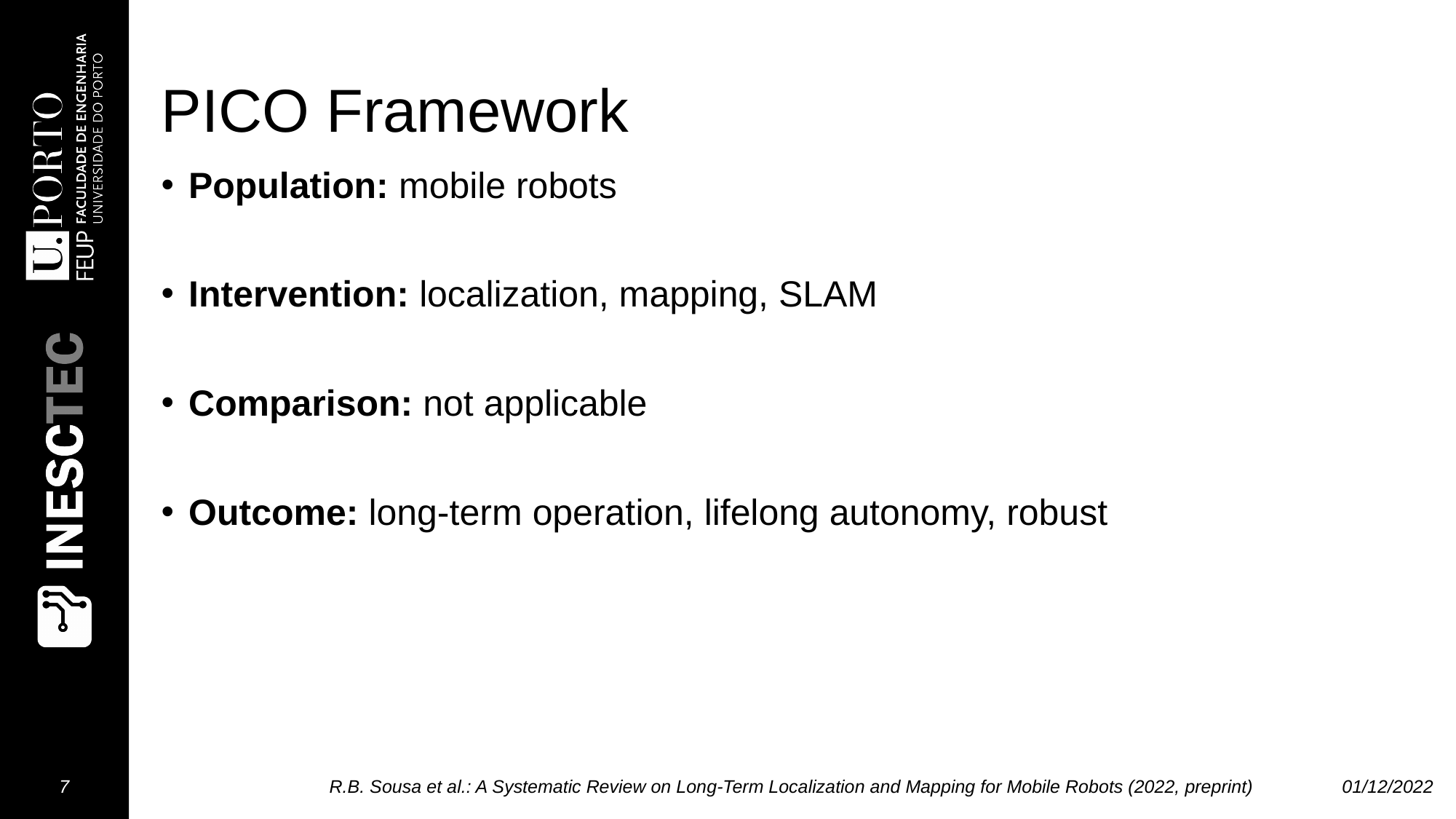

# PICO Framework
Population: mobile robots

Intervention: localization, mapping, SLAM

Comparison: not applicable

Outcome: long-term operation, lifelong autonomy, robust
7
R.B. Sousa et al.: A Systematic Review on Long-Term Localization and Mapping for Mobile Robots (2022, preprint)
01/12/2022